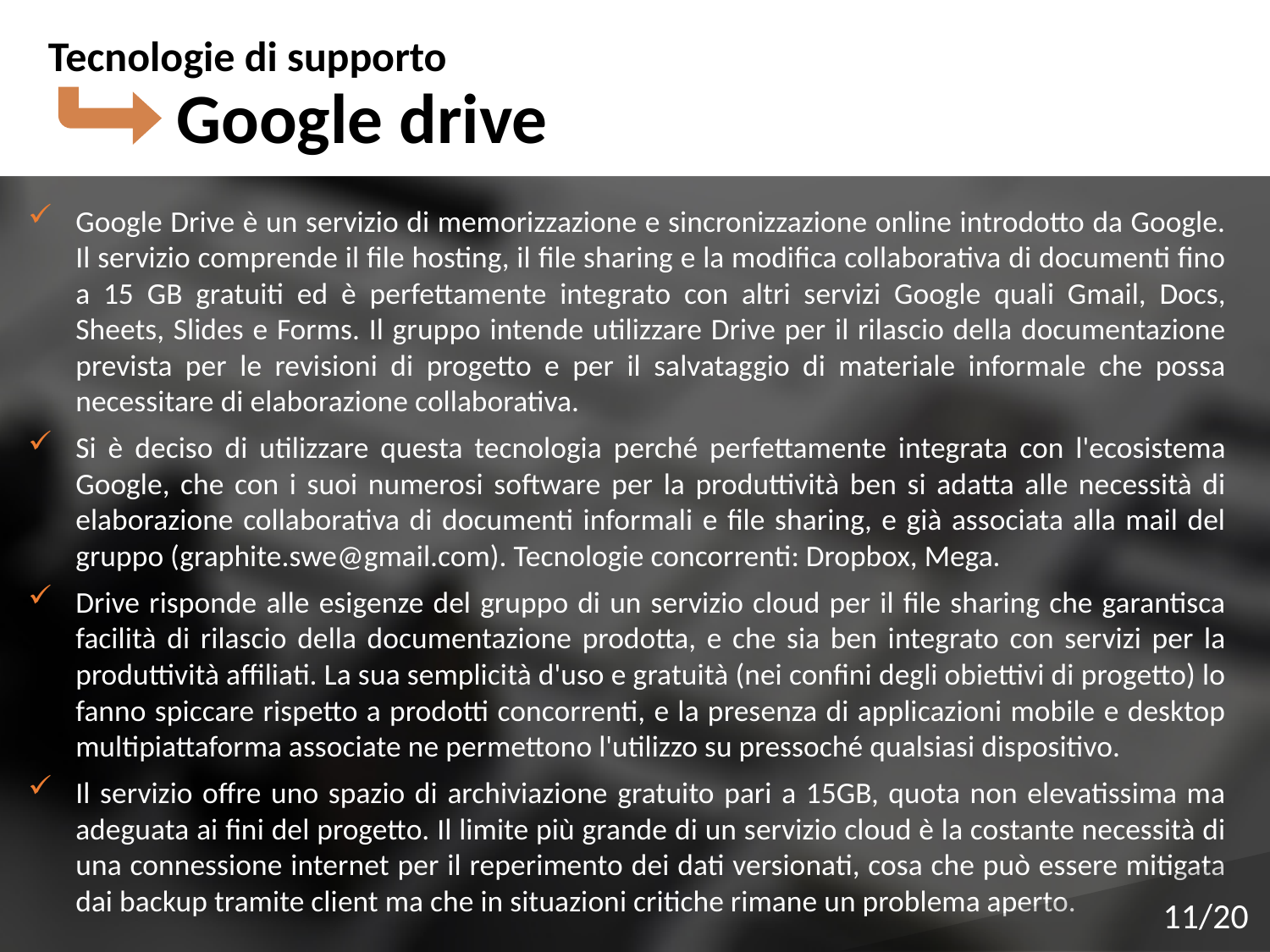

Tecnologie di supporto
Google drive

Google Drive è un servizio di memorizzazione e sincronizzazione online introdotto da Google. Il servizio comprende il file hosting, il file sharing e la modifica collaborativa di documenti fino a 15 GB gratuiti ed è perfettamente integrato con altri servizi Google quali Gmail, Docs, Sheets, Slides e Forms. Il gruppo intende utilizzare Drive per il rilascio della documentazione prevista per le revisioni di progetto e per il salvataggio di materiale informale che possa necessitare di elaborazione collaborativa.
Si è deciso di utilizzare questa tecnologia perché perfettamente integrata con l'ecosistema Google, che con i suoi numerosi software per la produttività ben si adatta alle necessità di elaborazione collaborativa di documenti informali e file sharing, e già associata alla mail del gruppo (graphite.swe@gmail.com). Tecnologie concorrenti: Dropbox, Mega.
Drive risponde alle esigenze del gruppo di un servizio cloud per il file sharing che garantisca facilità di rilascio della documentazione prodotta, e che sia ben integrato con servizi per la produttività affiliati. La sua semplicità d'uso e gratuità (nei confini degli obiettivi di progetto) lo fanno spiccare rispetto a prodotti concorrenti, e la presenza di applicazioni mobile e desktop multipiattaforma associate ne permettono l'utilizzo su pressoché qualsiasi dispositivo.
Il servizio offre uno spazio di archiviazione gratuito pari a 15GB, quota non elevatissima ma adeguata ai fini del progetto. Il limite più grande di un servizio cloud è la costante necessità di una connessione internet per il reperimento dei dati versionati, cosa che può essere mitigata dai backup tramite client ma che in situazioni critiche rimane un problema aperto.

11/20